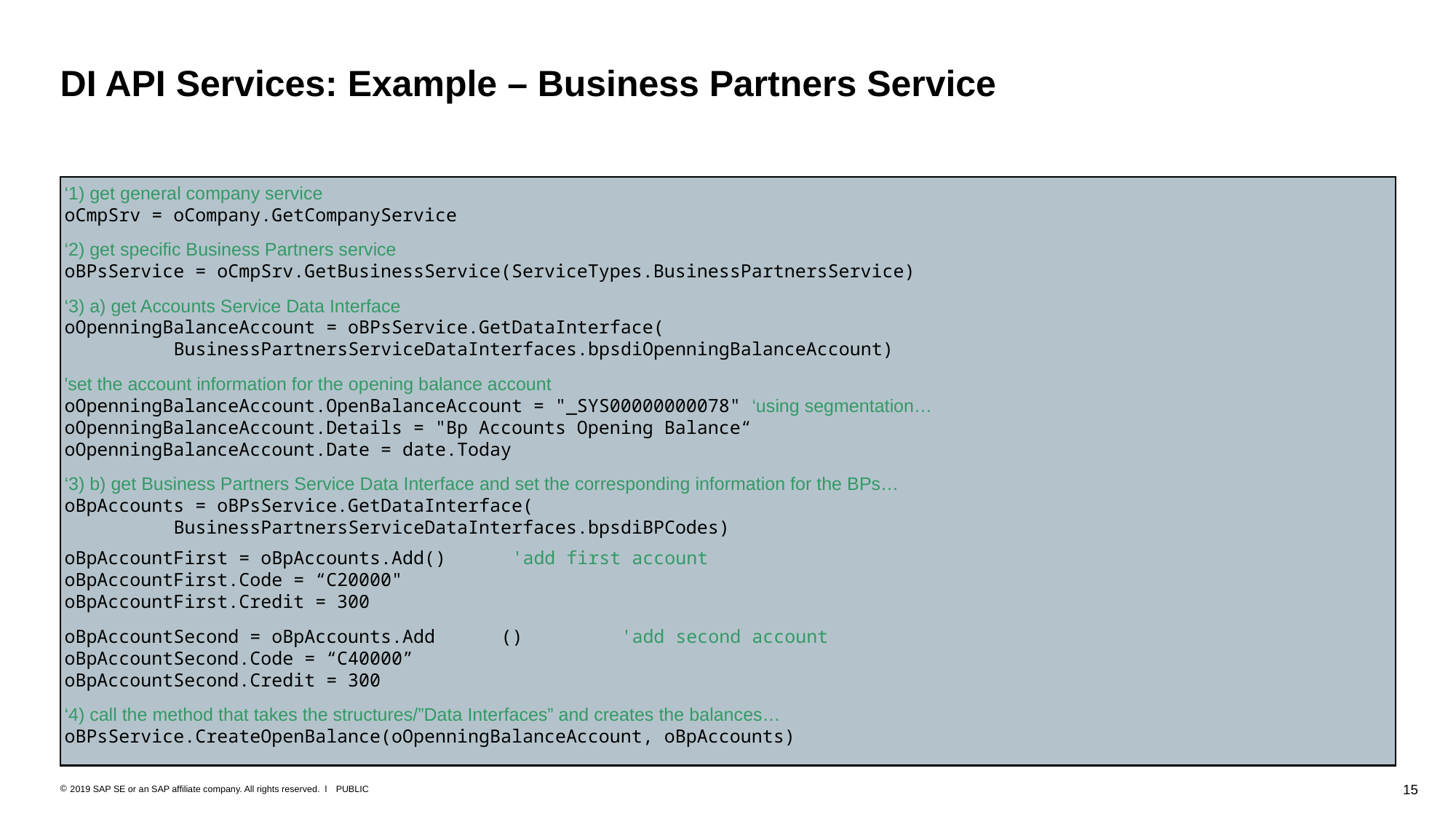

# DI API Services: Example – Business Partners Service
‘1) get general company service
oCmpSrv = oCompany.GetCompanyService

‘2) get specific Business Partners service
oBPsService = oCmpSrv.GetBusinessService(ServiceTypes.BusinessPartnersService)

‘3) a) get Accounts Service Data Interface
oOpenningBalanceAccount = oBPsService.GetDataInterface(
	BusinessPartnersServiceDataInterfaces.bpsdiOpenningBalanceAccount)

'set the account information for the opening balance account
oOpenningBalanceAccount.OpenBalanceAccount = "_SYS00000000078" ‘using segmentation…
oOpenningBalanceAccount.Details = "Bp Accounts Opening Balance“
oOpenningBalanceAccount.Date = date.Today

‘3) b) get Business Partners Service Data Interface and set the corresponding information for the BPs…
oBpAccounts = oBPsService.GetDataInterface(
	BusinessPartnersServiceDataInterfaces.bpsdiBPCodes)

oBpAccountFirst = oBpAccounts.Add()	 'add first account
oBpAccountFirst.Code = “C20000"
oBpAccountFirst.Credit = 300

oBpAccountSecond = oBpAccounts.Add	()	 'add second account
oBpAccountSecond.Code = “C40000”
oBpAccountSecond.Credit = 300

‘4) call the method that takes the structures/”Data Interfaces” and creates the balances…
oBPsService.CreateOpenBalance(oOpenningBalanceAccount, oBpAccounts)